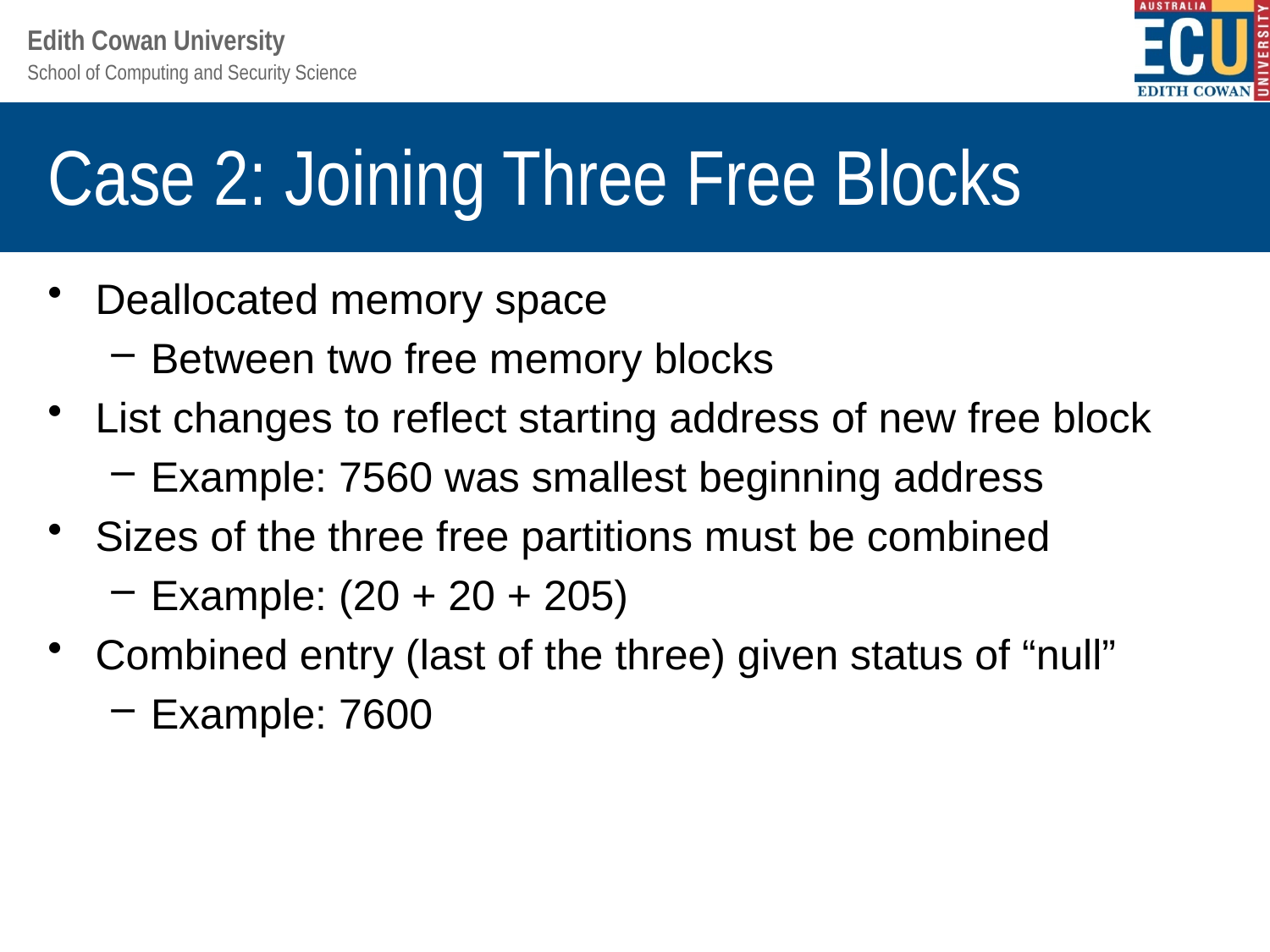

# Case 2: Joining Three Free Blocks
Deallocated memory space
Between two free memory blocks
List changes to reflect starting address of new free block
Example: 7560 was smallest beginning address
Sizes of the three free partitions must be combined
Example: (20 + 20 + 205)
Combined entry (last of the three) given status of “null”
Example: 7600
Understanding Operating Systems, Sixth Edition
28